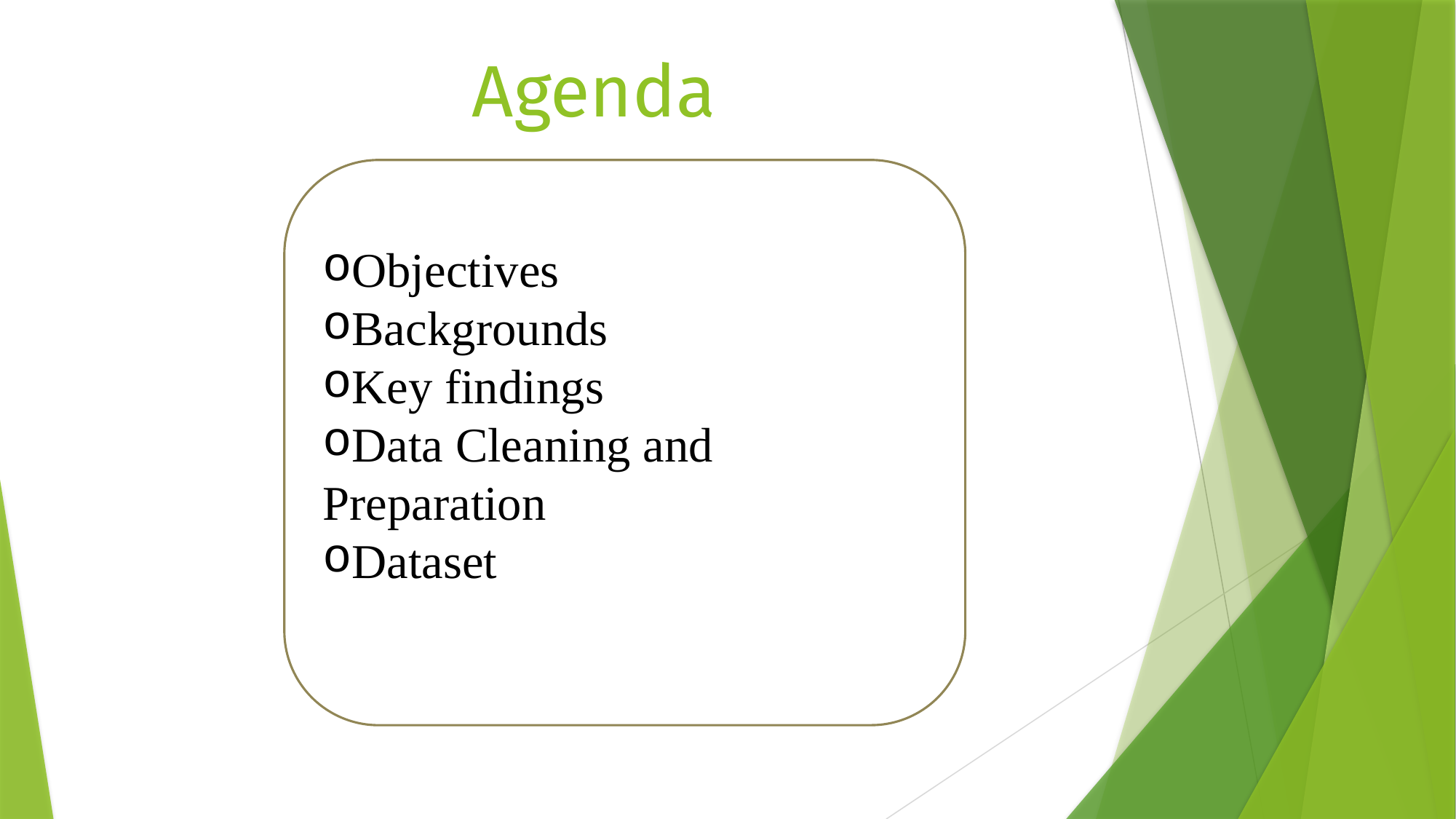

# Agenda
Objectives
Backgrounds
Key findings
Data Cleaning and Preparation
Dataset